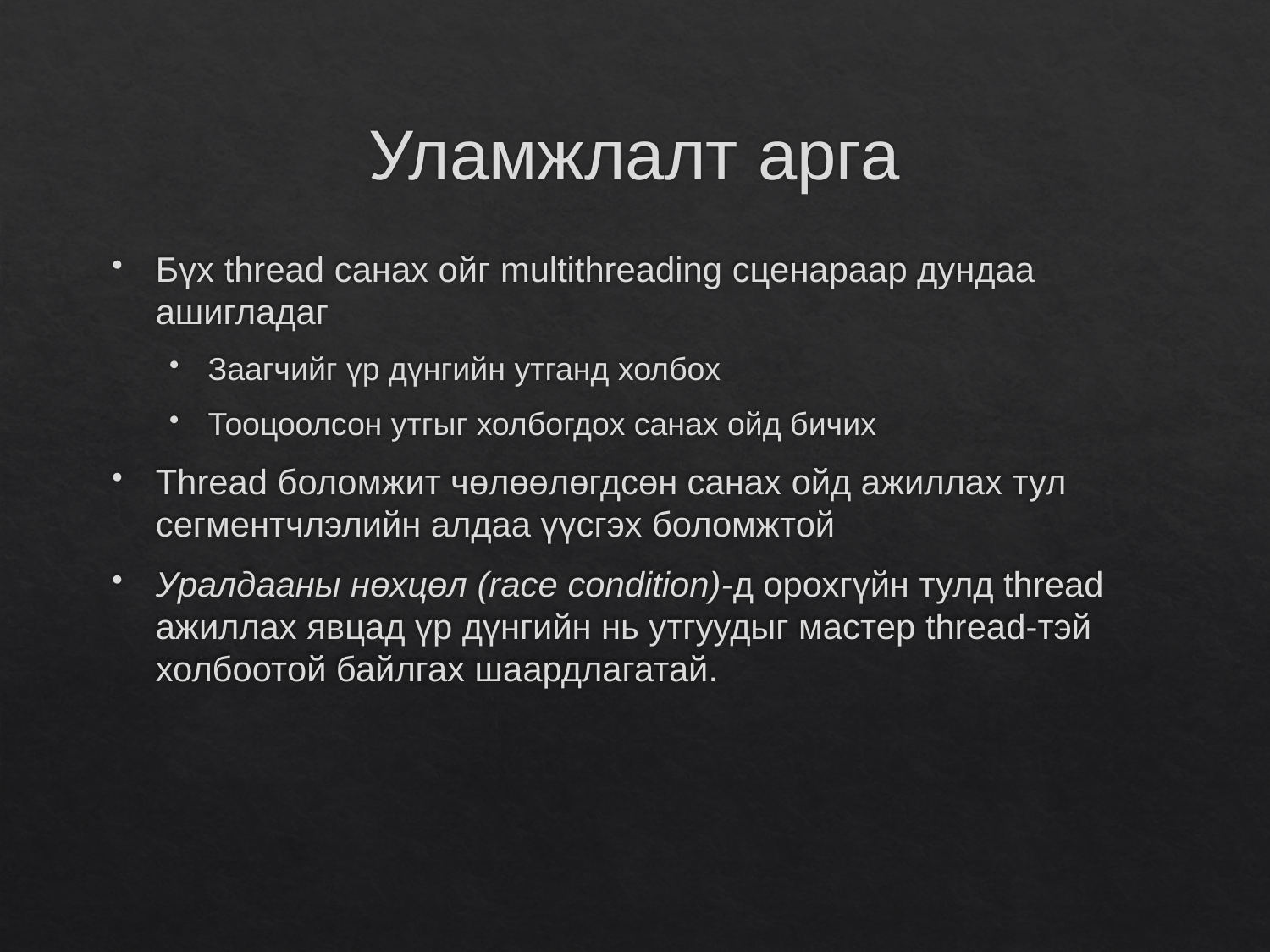

# Уламжлалт арга
Бүх thread санах ойг multithreading сценараар дундаа ашигладаг
Заагчийг үр дүнгийн утганд холбох
Тооцоолсон утгыг холбогдох санах ойд бичих
Thread боломжит чөлөөлөгдсөн санах ойд ажиллах тул сегментчлэлийн алдаа үүсгэх боломжтой
Уралдааны нөхцөл (race condition)-д орохгүйн тулд thread ажиллах явцад үр дүнгийн нь утгуудыг мастер thread-тэй холбоотой байлгах шаардлагатай.